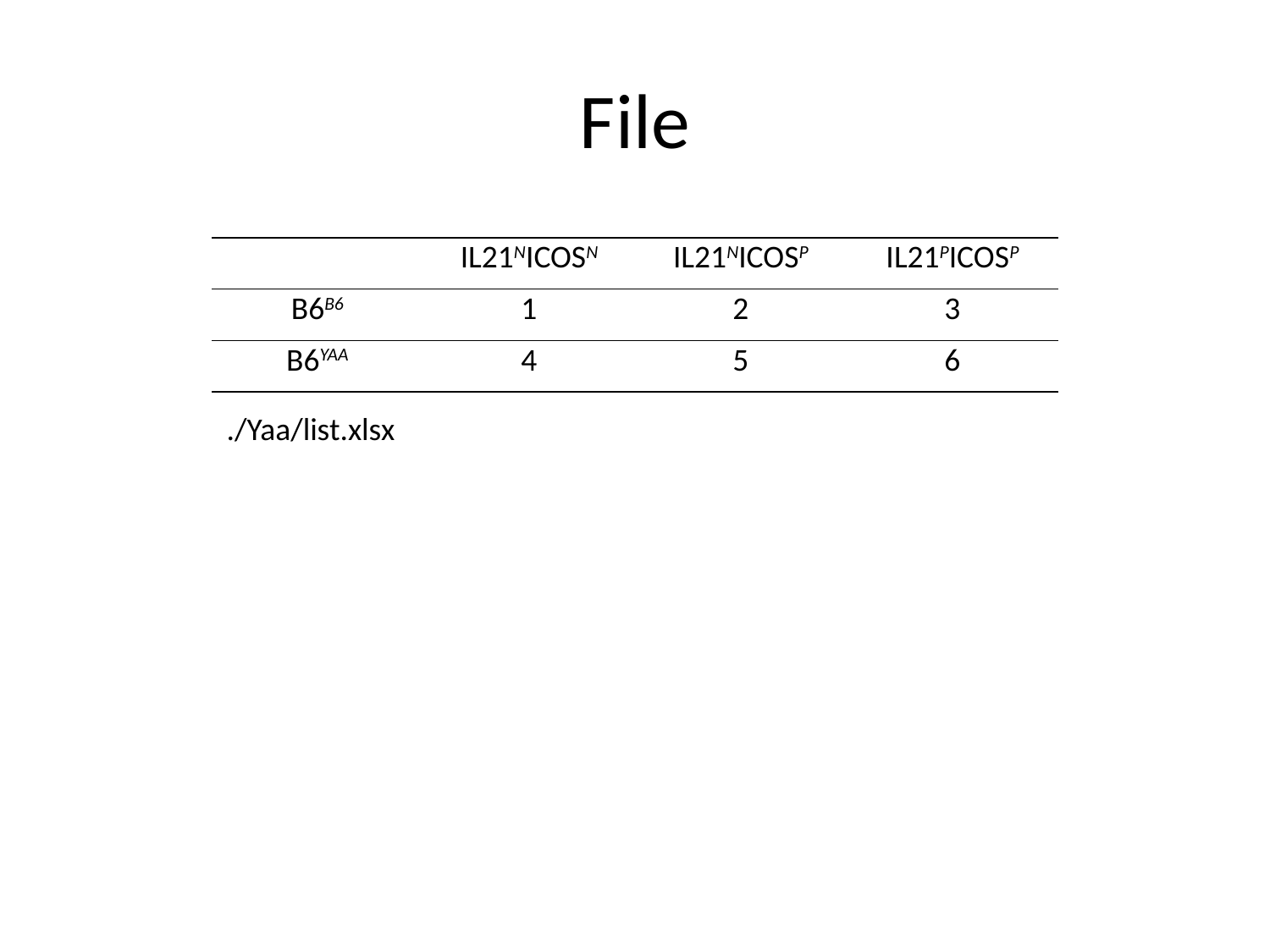

# File
|  | IL21NICOSN | IL21NICOSP | IL21PICOSP |
| --- | --- | --- | --- |
| B6B6 | 1 | 2 | 3 |
| B6YAA | 4 | 5 | 6 |
./Yaa/list.xlsx